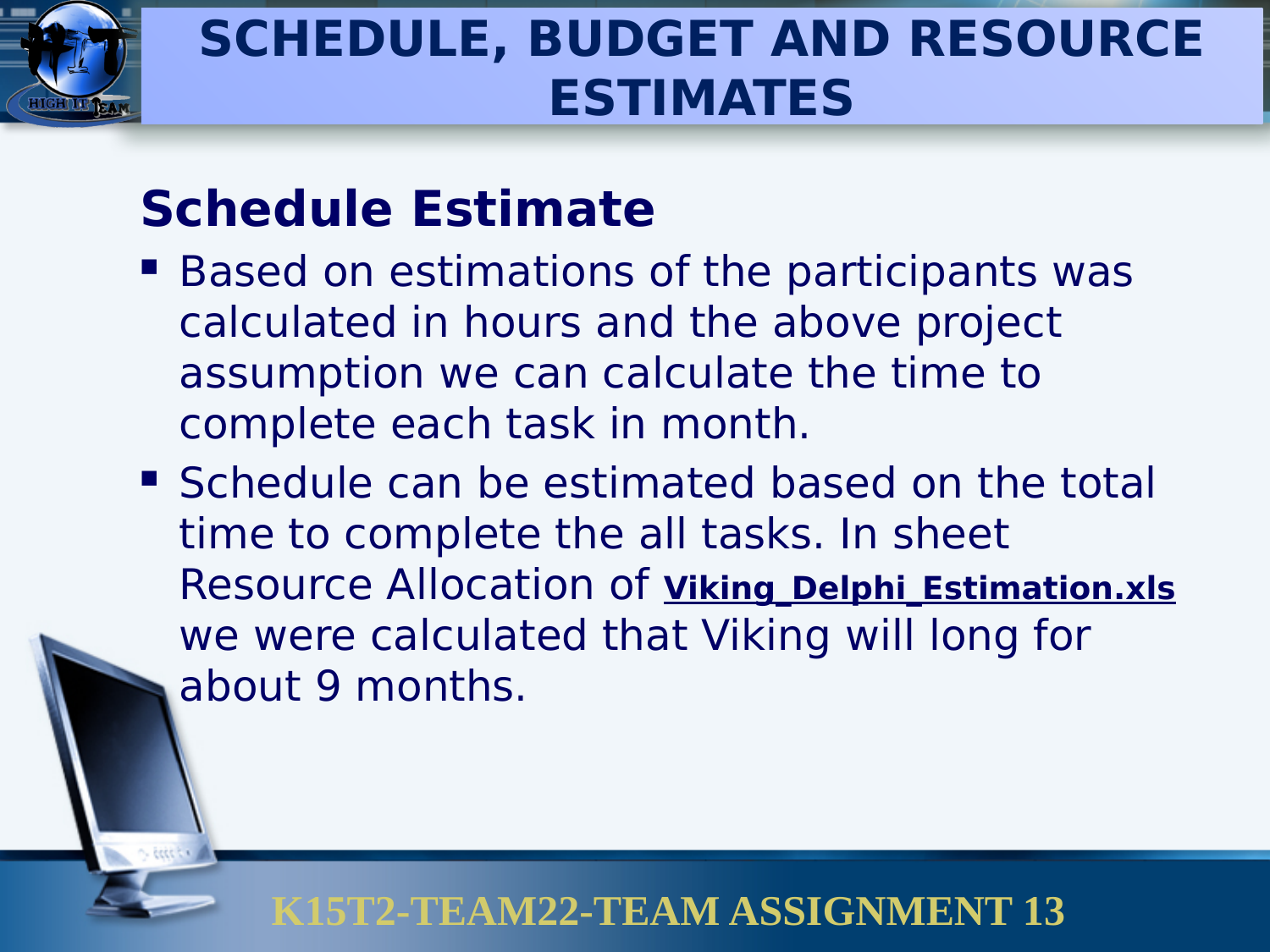

Schedule, Budget and Resource Estimates
Schedule Estimate
Based on estimations of the participants was calculated in hours and the above project assumption we can calculate the time to complete each task in month.
Schedule can be estimated based on the total time to complete the all tasks. In sheet Resource Allocation of Viking_Delphi_Estimation.xls we were calculated that Viking will long for about 9 months.